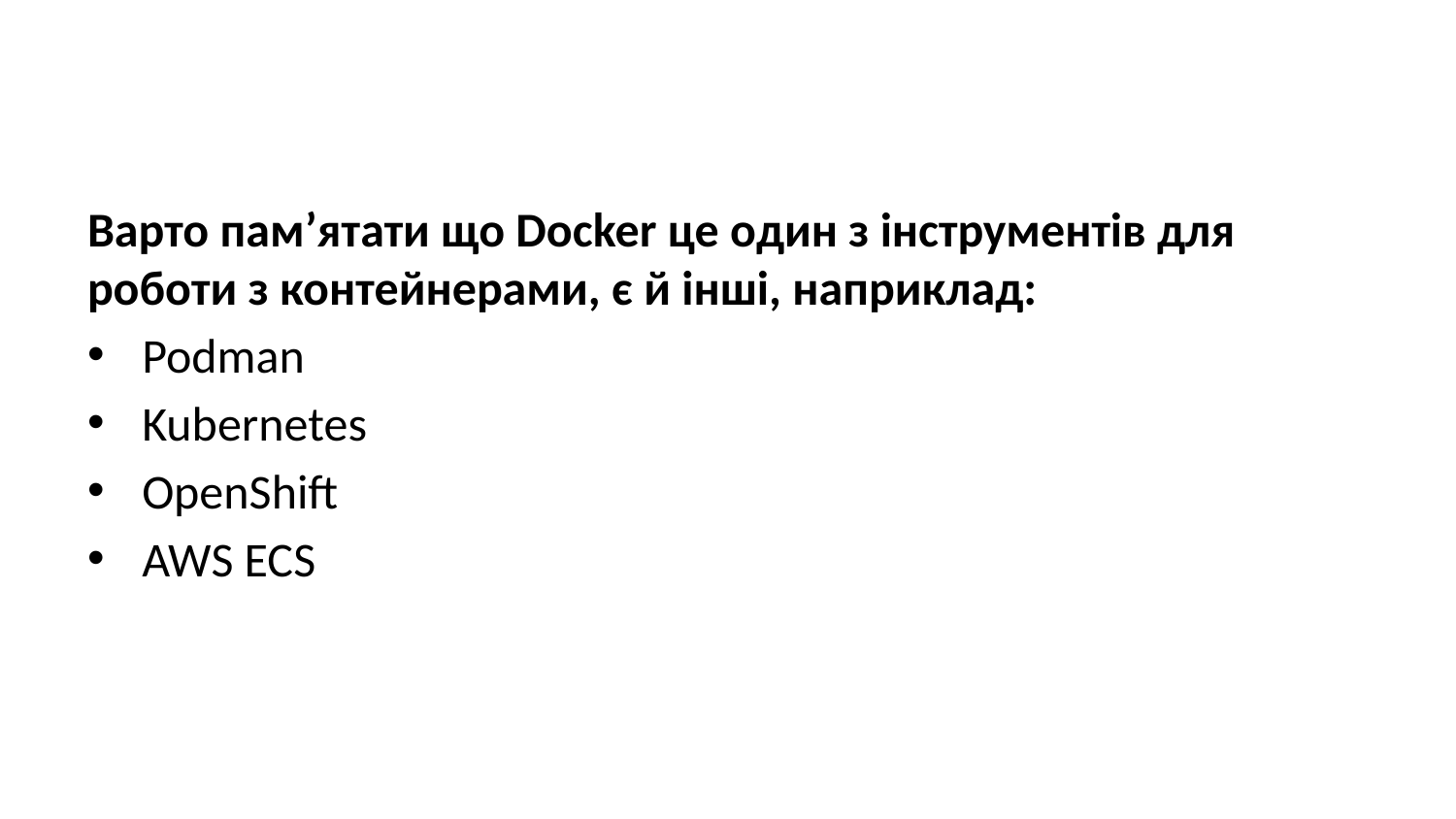

Варто пам’ятати що Docker це один з інструментів для роботи з контейнерами, є й інші, наприклад:
Podman
Kubernetes
OpenShift
AWS ECS